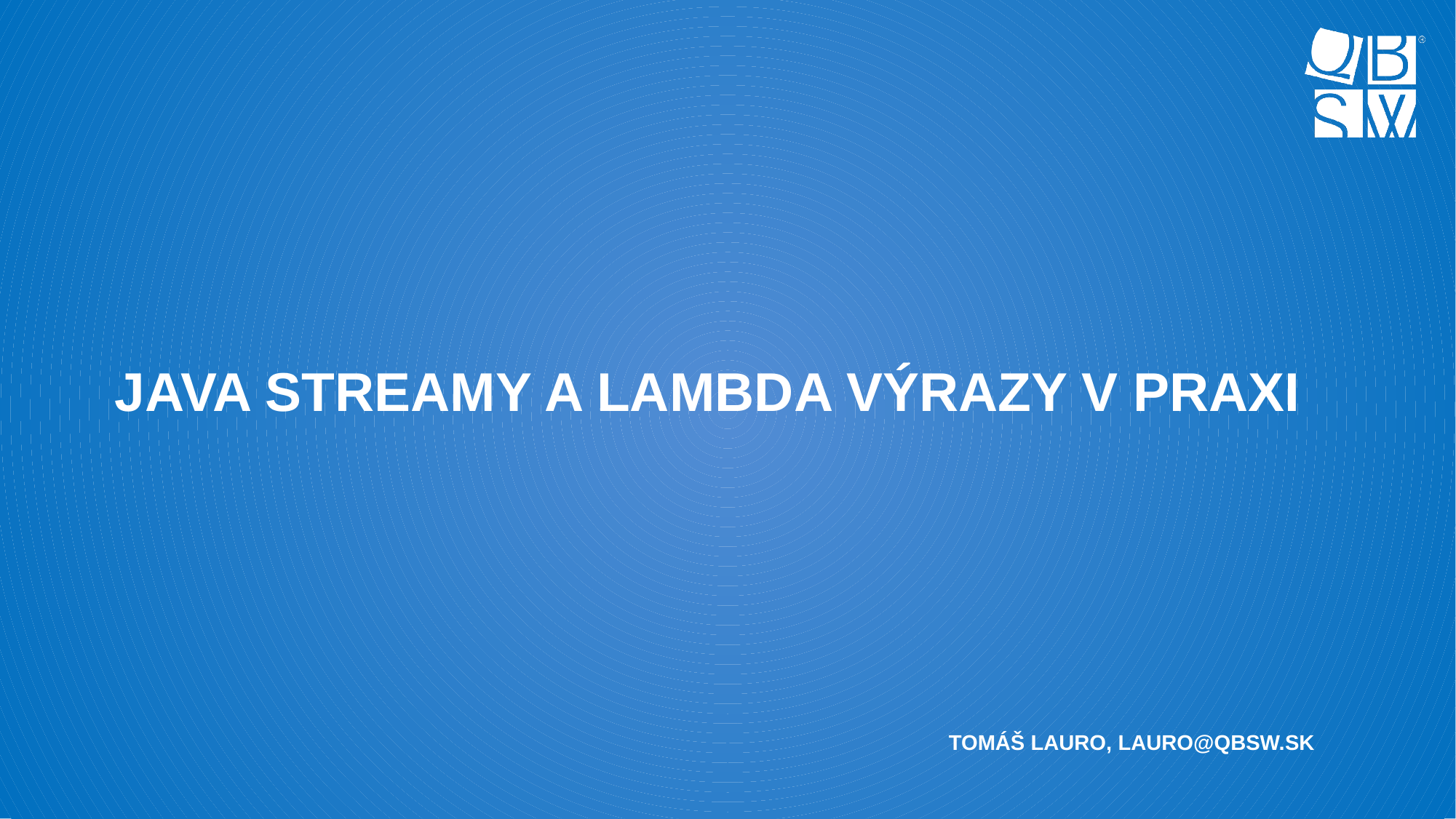

# Java streamy a lambda výrazy v praxi
Tomáš Lauro, lauro@qbsw.sk